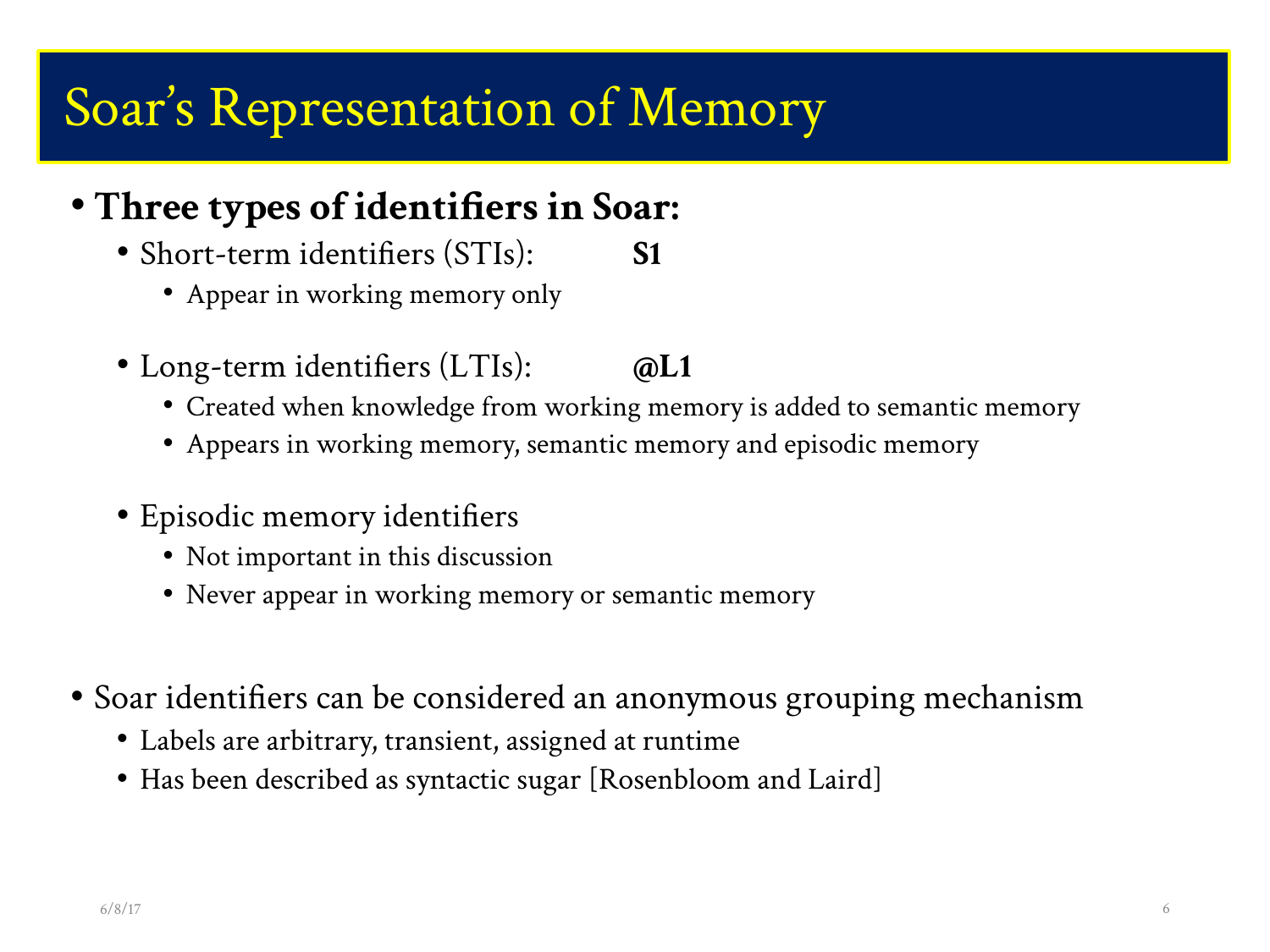

# Soar’s Representation of Memory
Three types of identifiers in Soar:
Short-term identifiers (STIs):							S1
Appear in working memory only
Long-term identifiers (LTIs):							@L1
Created when knowledge from working memory is added to semantic memory
Appears in working memory, semantic memory and episodic memory
Episodic memory identifiers
Not important in this discussion
Never appear in working memory or semantic memory

Soar identifiers can be considered an anonymous grouping mechanism
Labels are arbitrary, transient, assigned at runtime
Has been described as syntactic sugar [Rosenbloom and Laird]

6/8/17
6